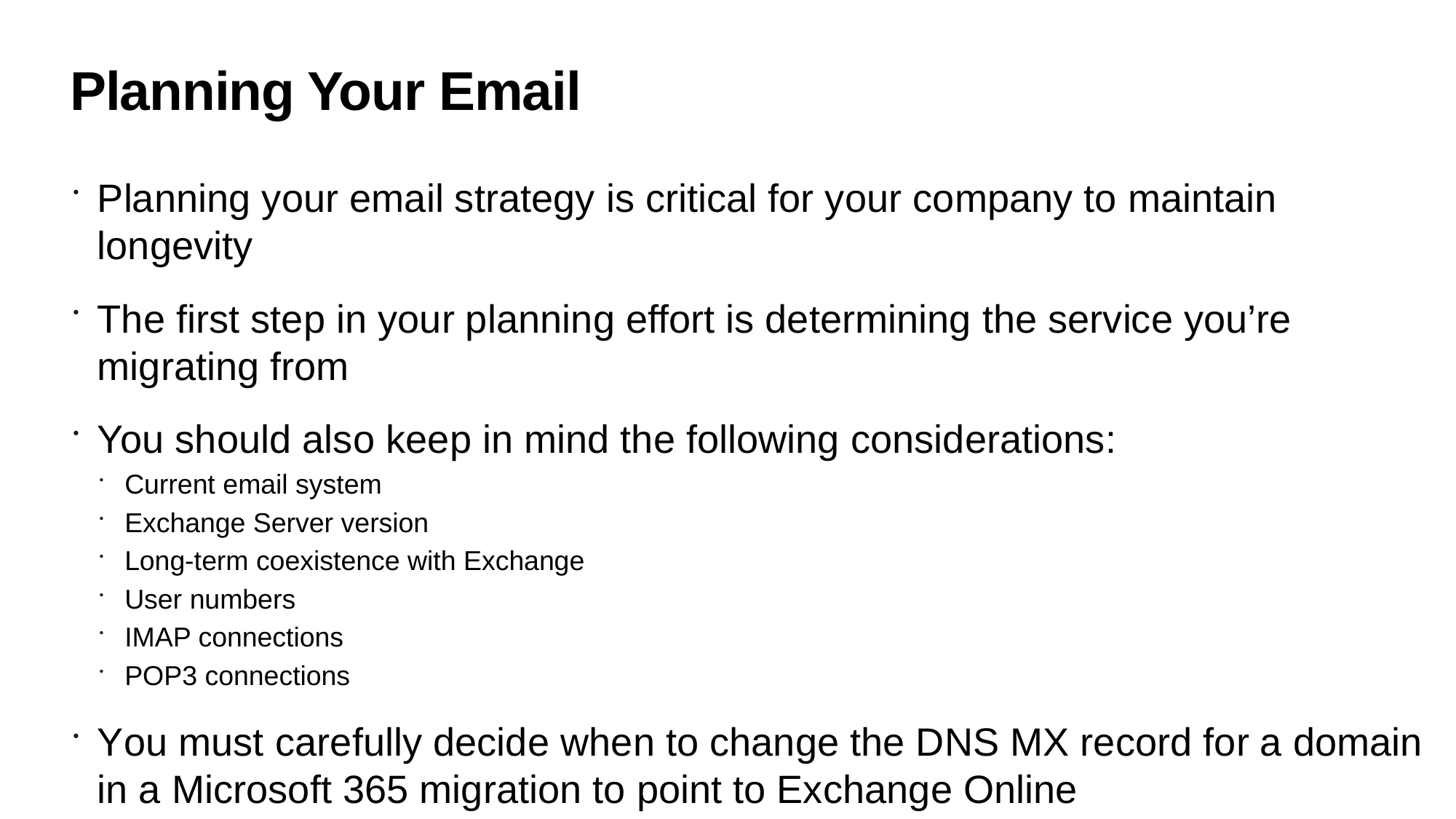

# Planning Your Email
Planning your email strategy is critical for your company to maintain longevity
The first step in your planning effort is determining the service you’re migrating from
You should also keep in mind the following considerations:
Current email system
Exchange Server version
Long-term coexistence with Exchange
User numbers
IMAP connections
POP3 connections
You must carefully decide when to change the DNS MX record for a domain in a Microsoft 365 migration to point to Exchange Online